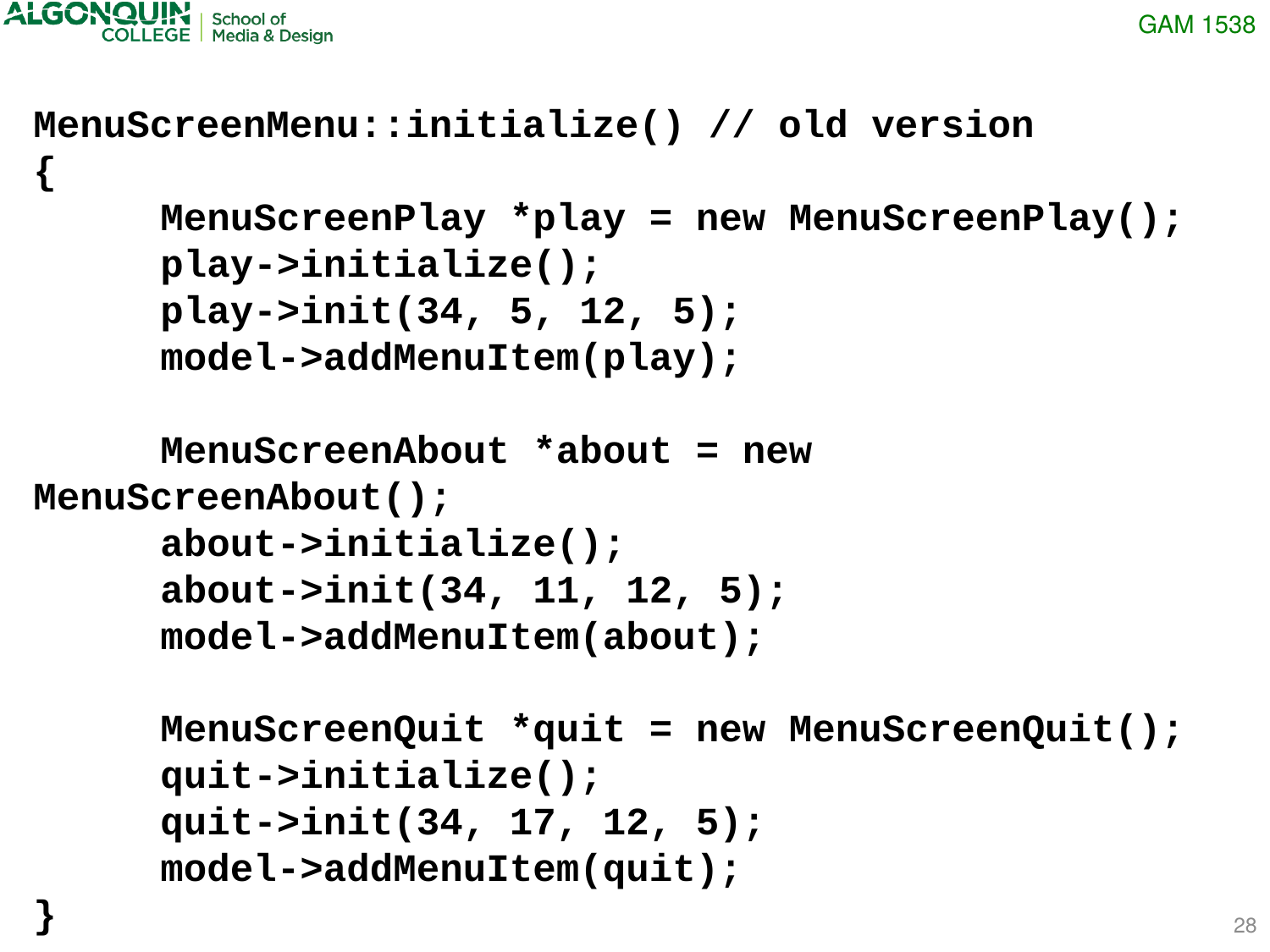

MenuScreenMenu::initialize() // old version
{
	MenuScreenPlay *play = new MenuScreenPlay();
	play->initialize();
	play->init(34, 5, 12, 5);
	model->addMenuItem(play);

	MenuScreenAbout *about = new MenuScreenAbout();
	about->initialize();
	about->init(34, 11, 12, 5);
	model->addMenuItem(about);

	MenuScreenQuit *quit = new MenuScreenQuit();
	quit->initialize();
	quit->init(34, 17, 12, 5);
	model->addMenuItem(quit);
}
28